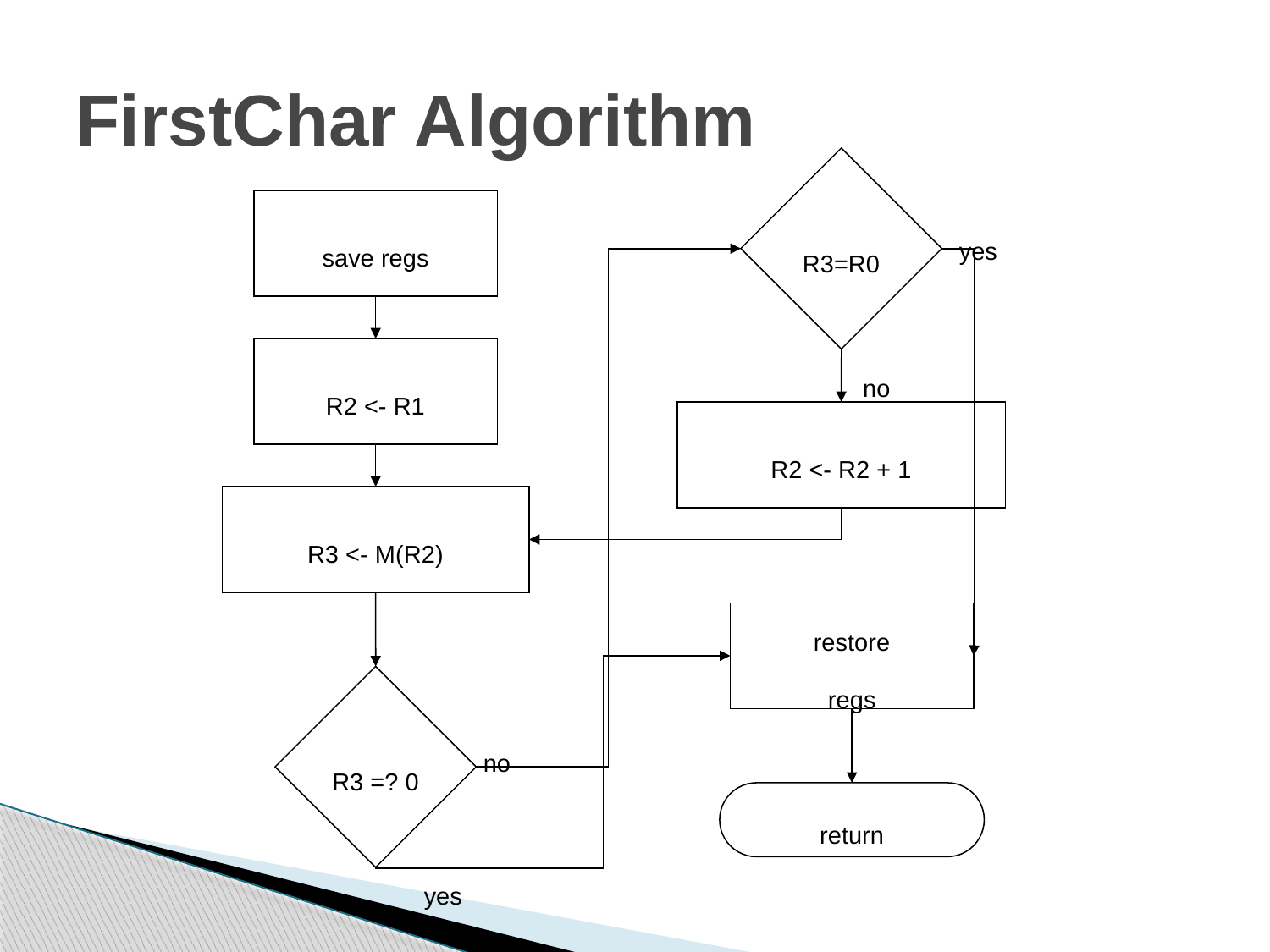

# FirstChar Algorithm
R3=R0
save regs
yes
R2 <- R1
no
R2 <- R2 + 1
R3 <- M(R2)
restore
regs
R3 =? 0
no
return
yes